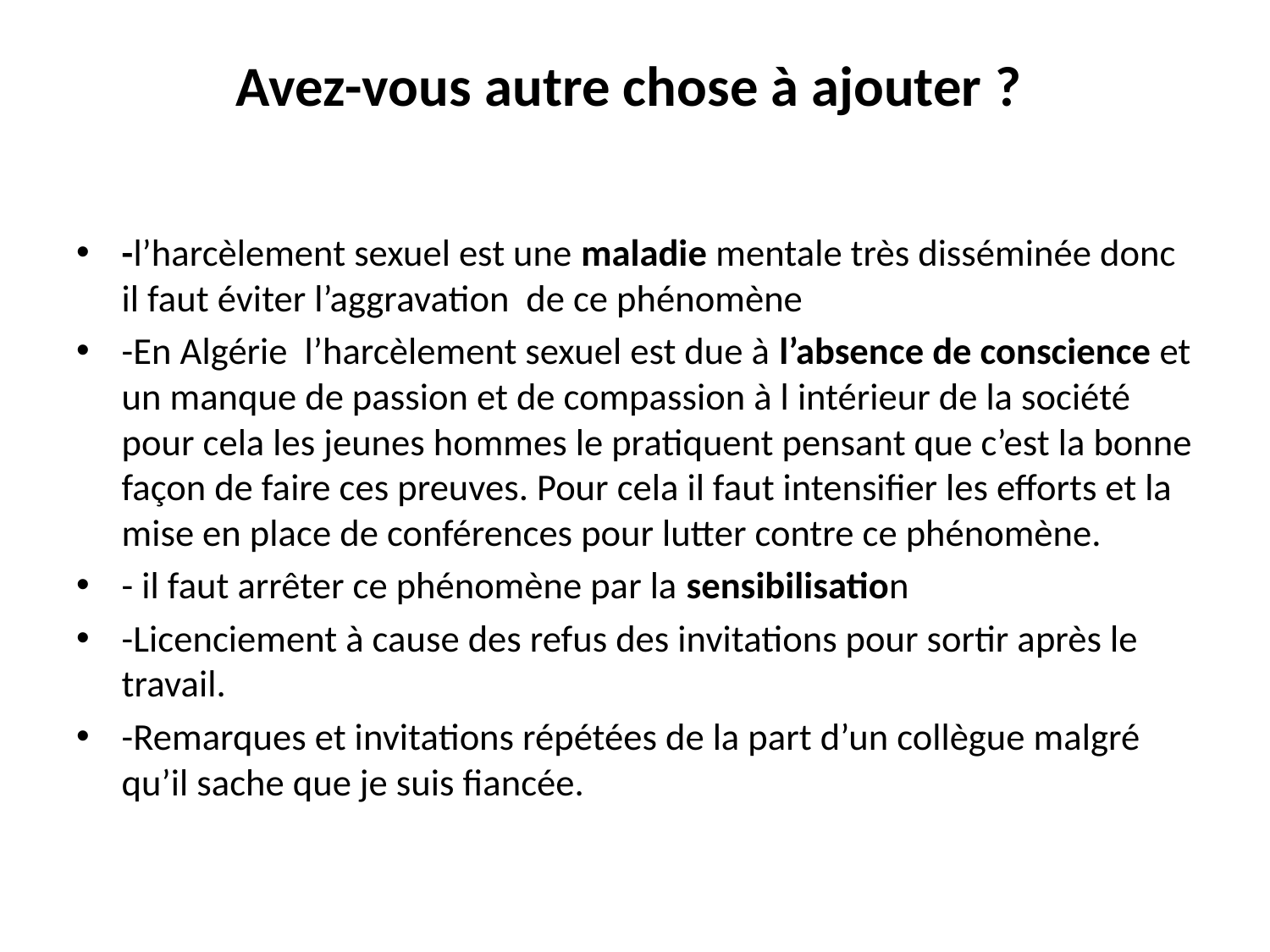

# Avez-vous autre chose à ajouter ?
-l’harcèlement sexuel est une maladie mentale très disséminée donc il faut éviter l’aggravation  de ce phénomène
-En Algérie  l’harcèlement sexuel est due à l’absence de conscience et un manque de passion et de compassion à l intérieur de la société pour cela les jeunes hommes le pratiquent pensant que c’est la bonne façon de faire ces preuves. Pour cela il faut intensifier les efforts et la mise en place de conférences pour lutter contre ce phénomène.
- il faut arrêter ce phénomène par la sensibilisation
-Licenciement à cause des refus des invitations pour sortir après le travail.
-Remarques et invitations répétées de la part d’un collègue malgré qu’il sache que je suis fiancée.